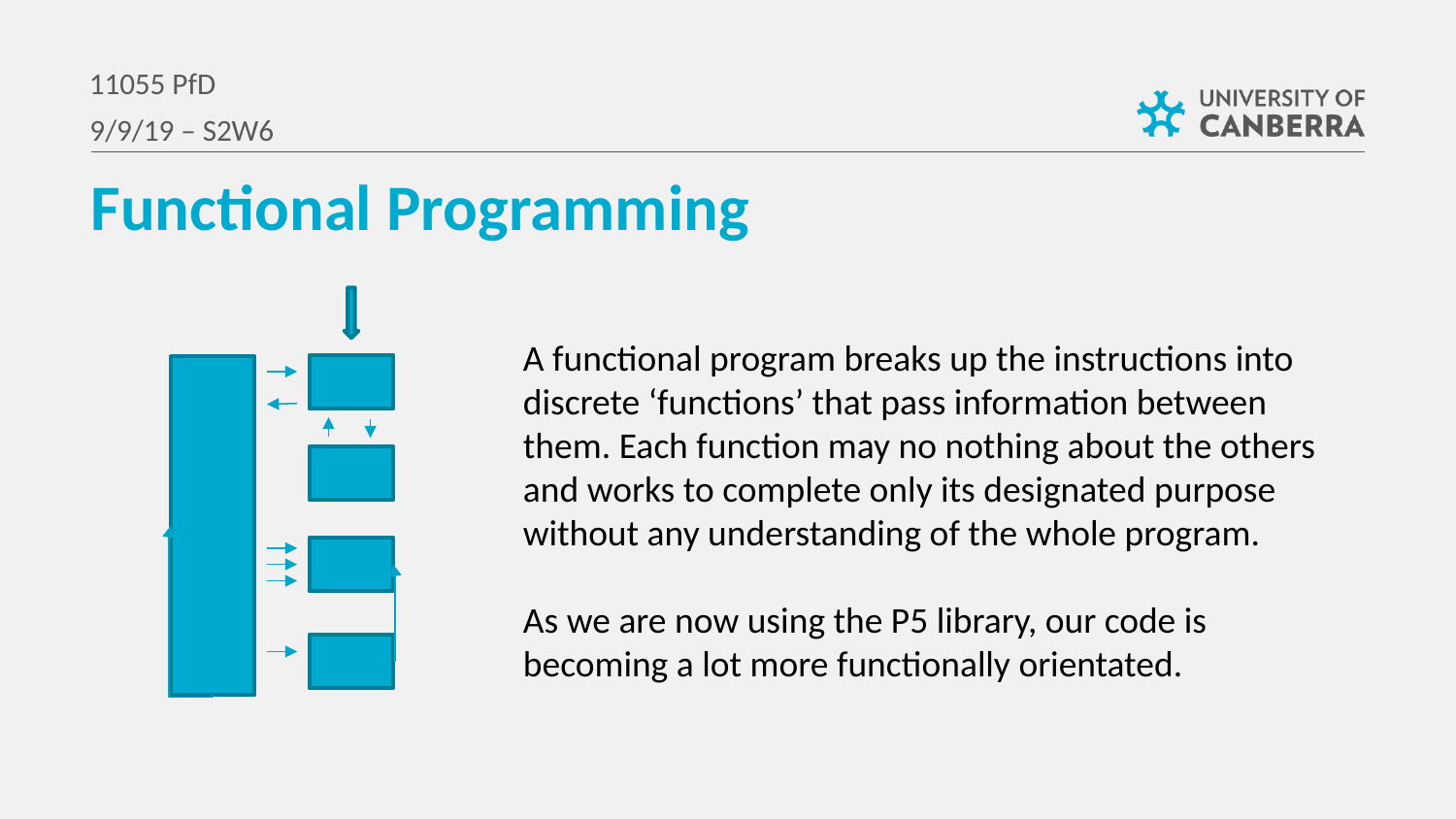

11055 PfD
9/9/19 – S2W6
Functional Programming

A functional program breaks up the instructions into discrete ‘functions’ that pass information between them. Each function may no nothing about the others and works to complete only its designated purpose without any understanding of the whole program.

As we are now using the P5 library, our code is becoming a lot more functionally orientated.